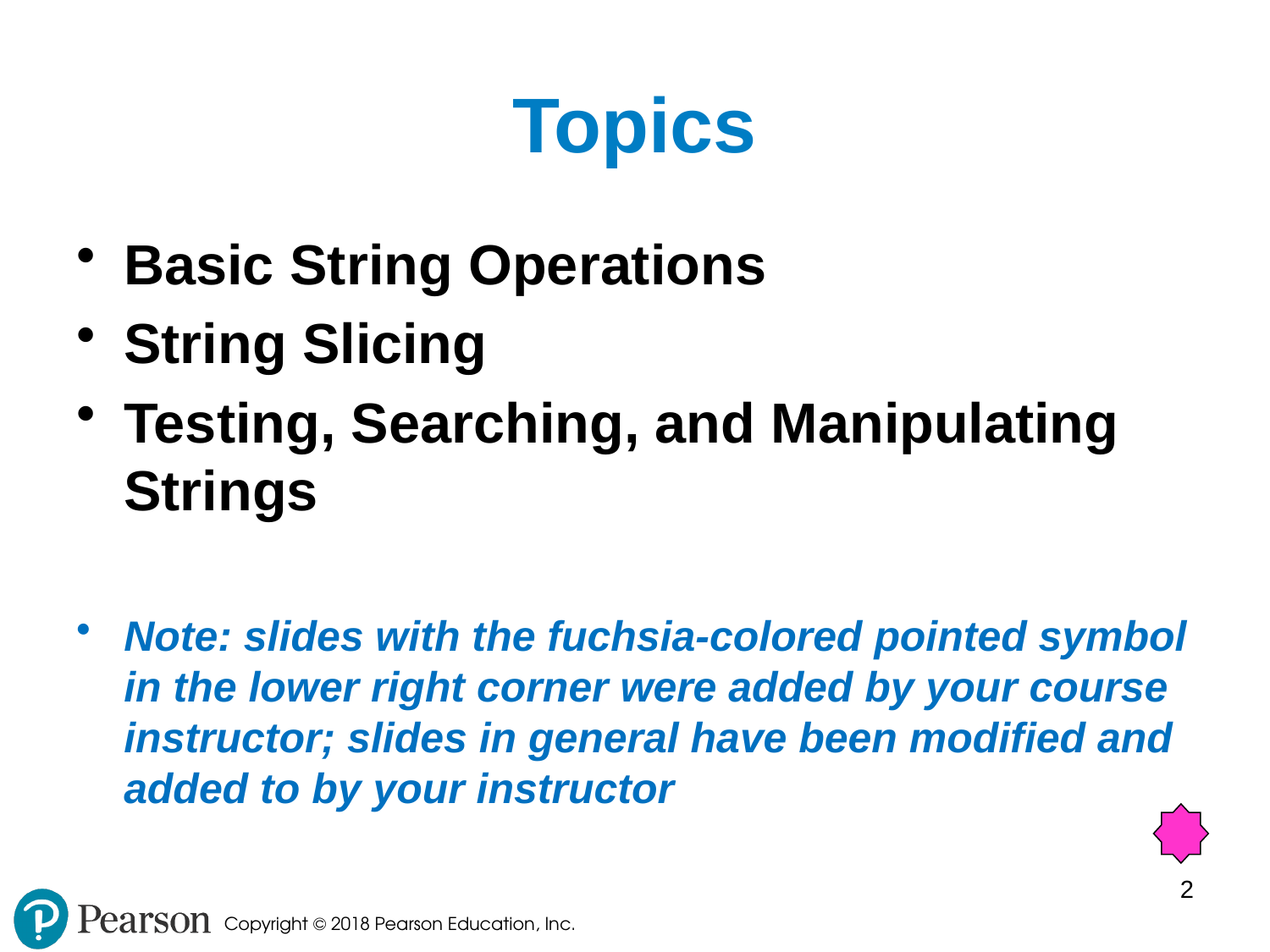

# Topics
Basic String Operations
String Slicing
Testing, Searching, and Manipulating Strings

Note: slides with the fuchsia-colored pointed symbol in the lower right corner were added by your course instructor; slides in general have been modified and added to by your instructor

2